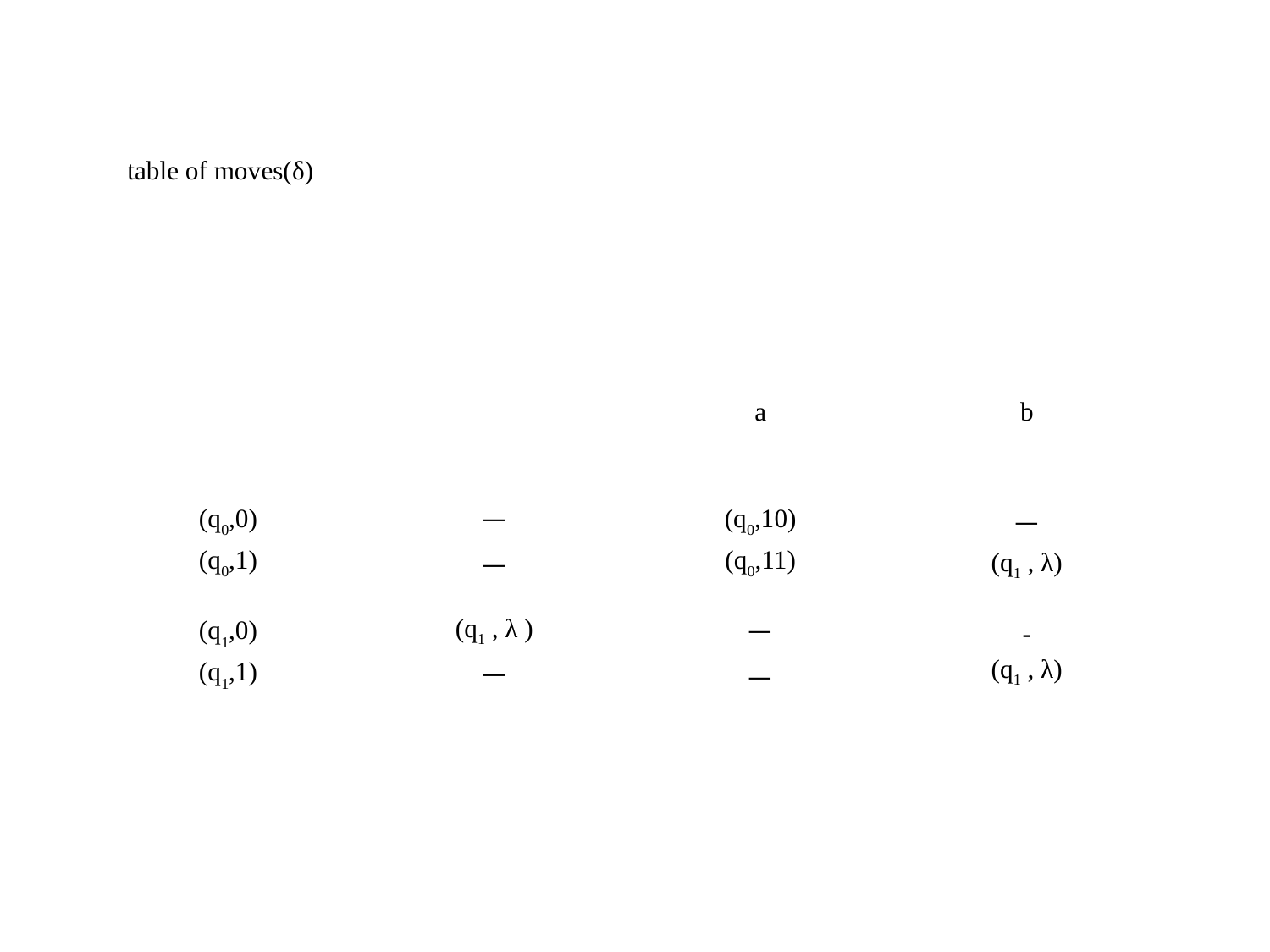

table of moves(δ)
|  |  | a | b |
| --- | --- | --- | --- |
| (q0,0) (q0,1) | ㅡ ㅡ | (q0,10) (q0,11) | ㅡ (q1 , λ) |
| (q1,0) (q1,1) | (q1 , λ ) ㅡ | ㅡ ㅡ | - (q1 , λ) |